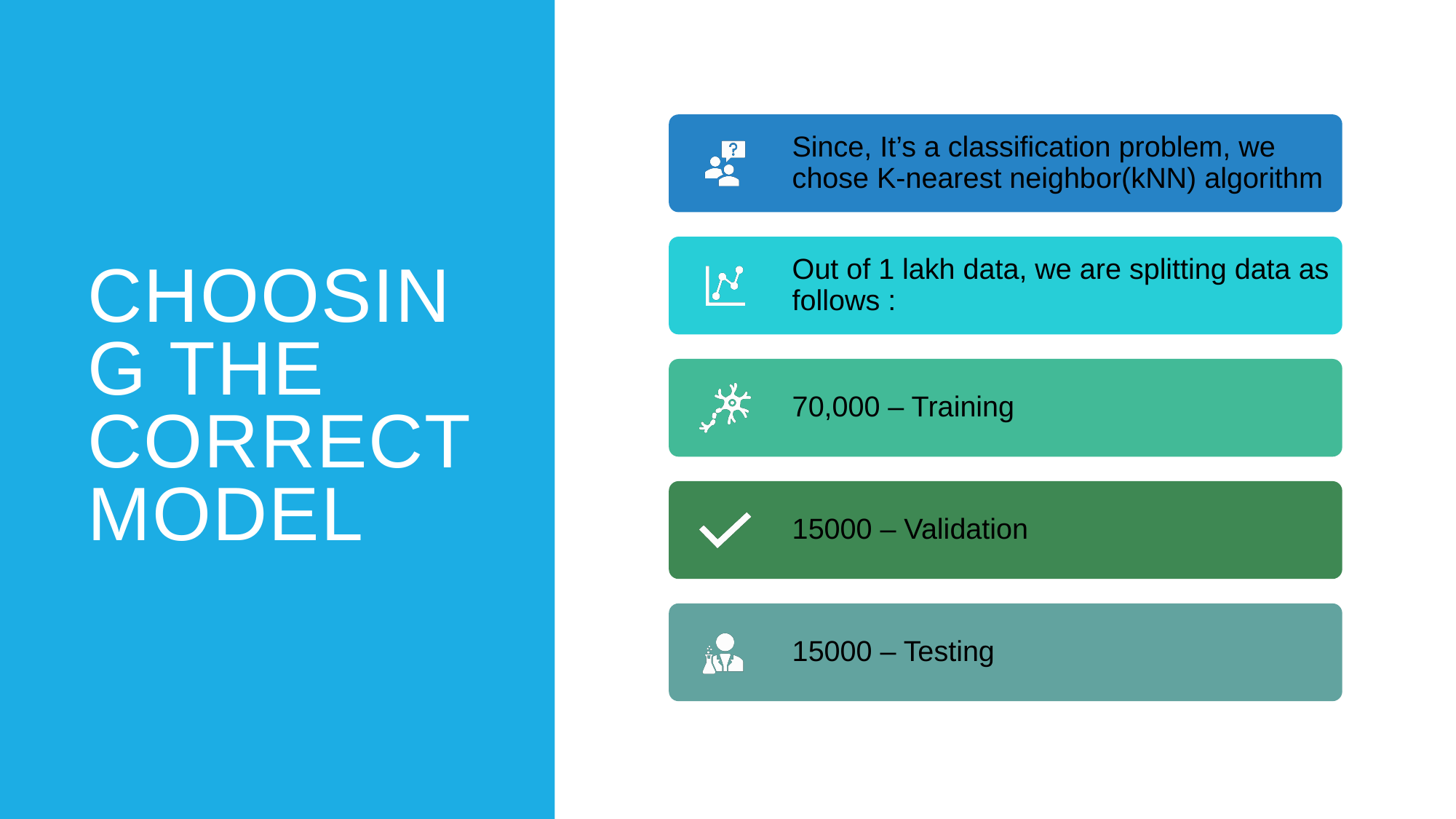

# Choosing the correct model
Since, It’s a classification problem, we chose K-nearest neighbor(kNN) algorithm
Out of 1 lakh data, we are splitting data as follows :
70,000 – Training
15000 – Validation
15000 – Testing